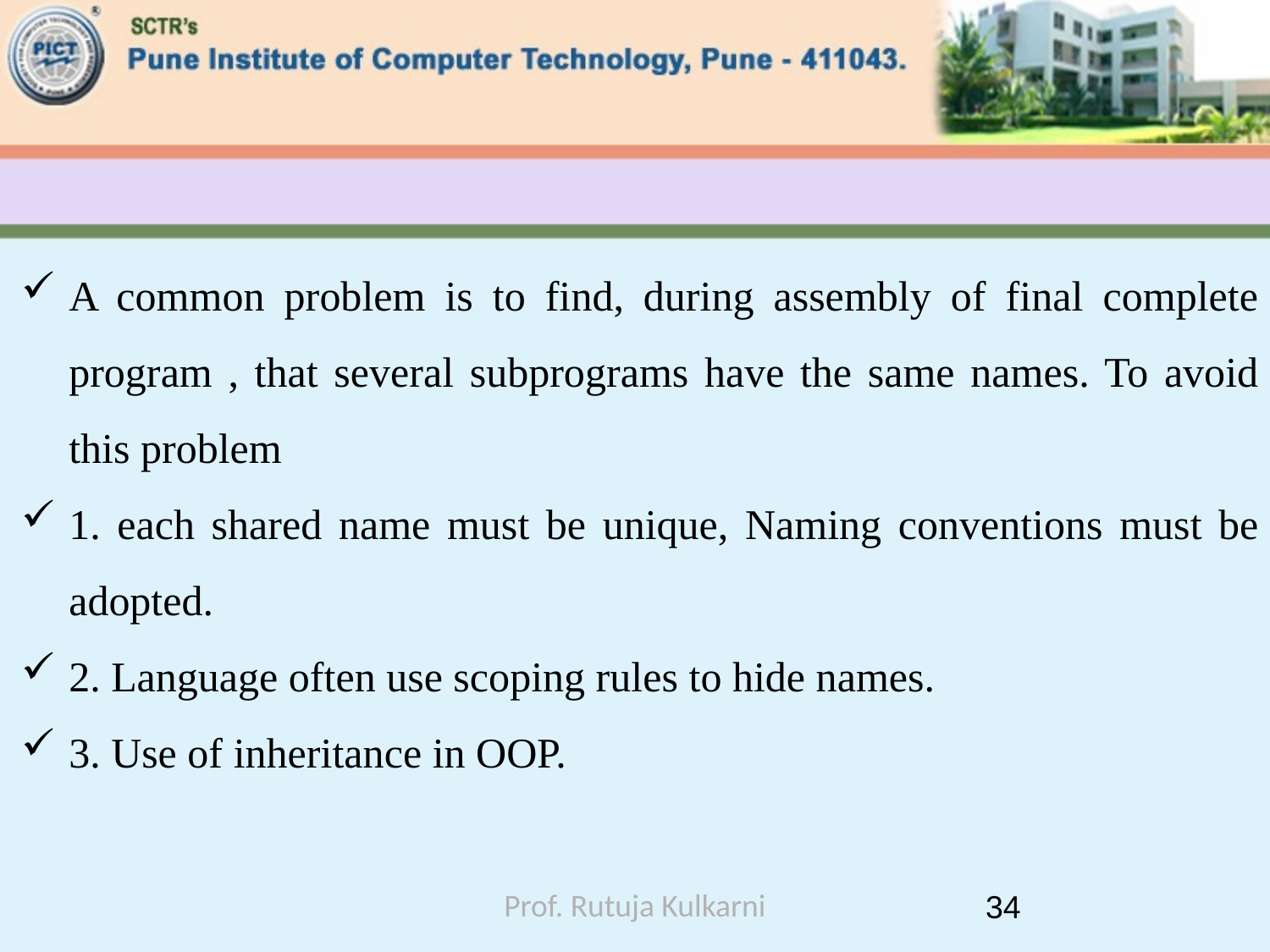

#
A common problem is to find, during assembly of final complete program , that several subprograms have the same names. To avoid this problem
1. each shared name must be unique, Naming conventions must be adopted.
2. Language often use scoping rules to hide names.
3. Use of inheritance in OOP.

Prof. Rutuja Kulkarni
34